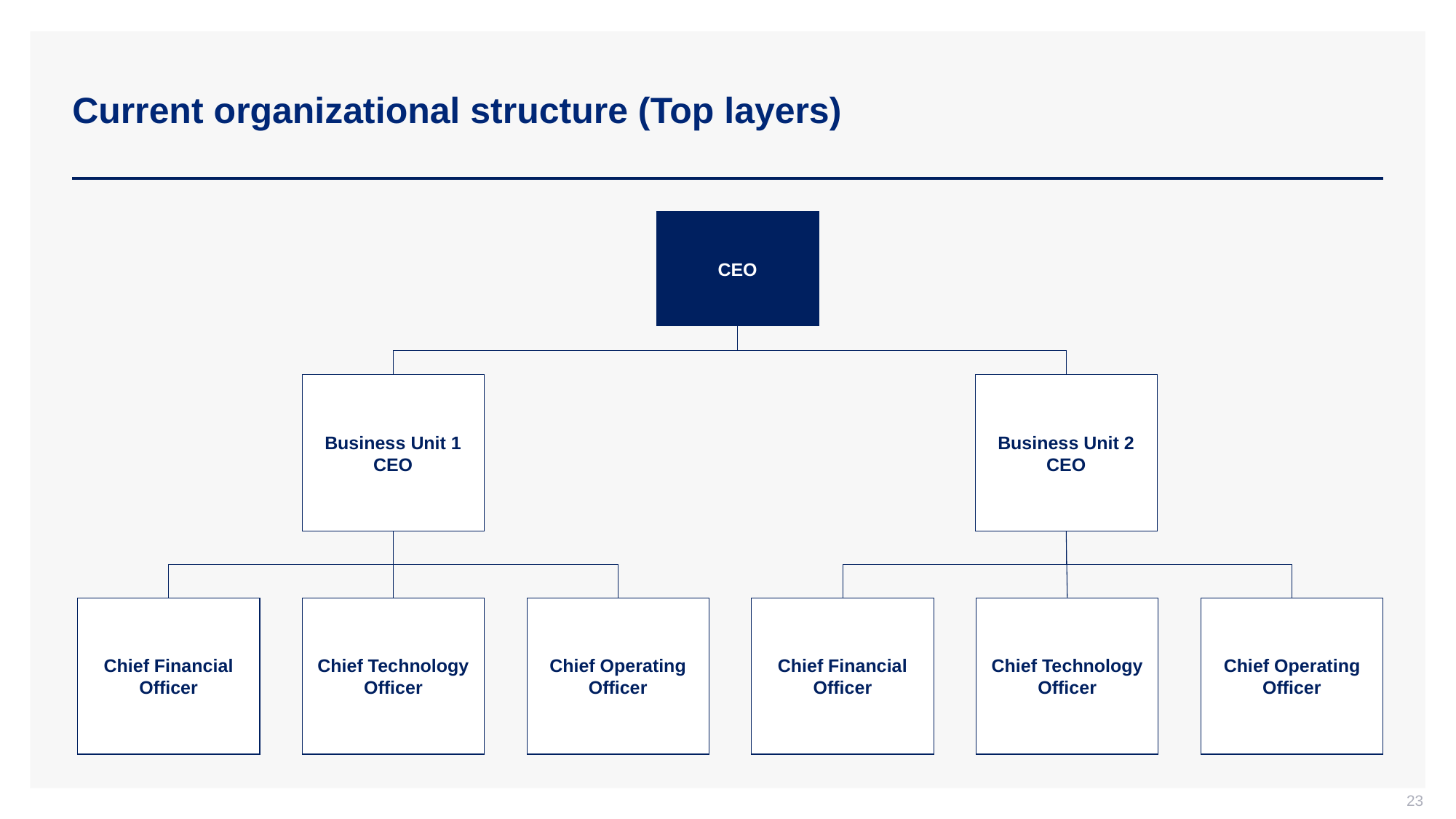

# Current organizational structure (Top layers)
CEO
Business Unit 1 CEO
Business Unit 2 CEO
Chief Financial Officer
Chief Technology Officer
Chief Operating Officer
Chief Financial Officer
Chief Technology Officer
Chief Operating Officer
23